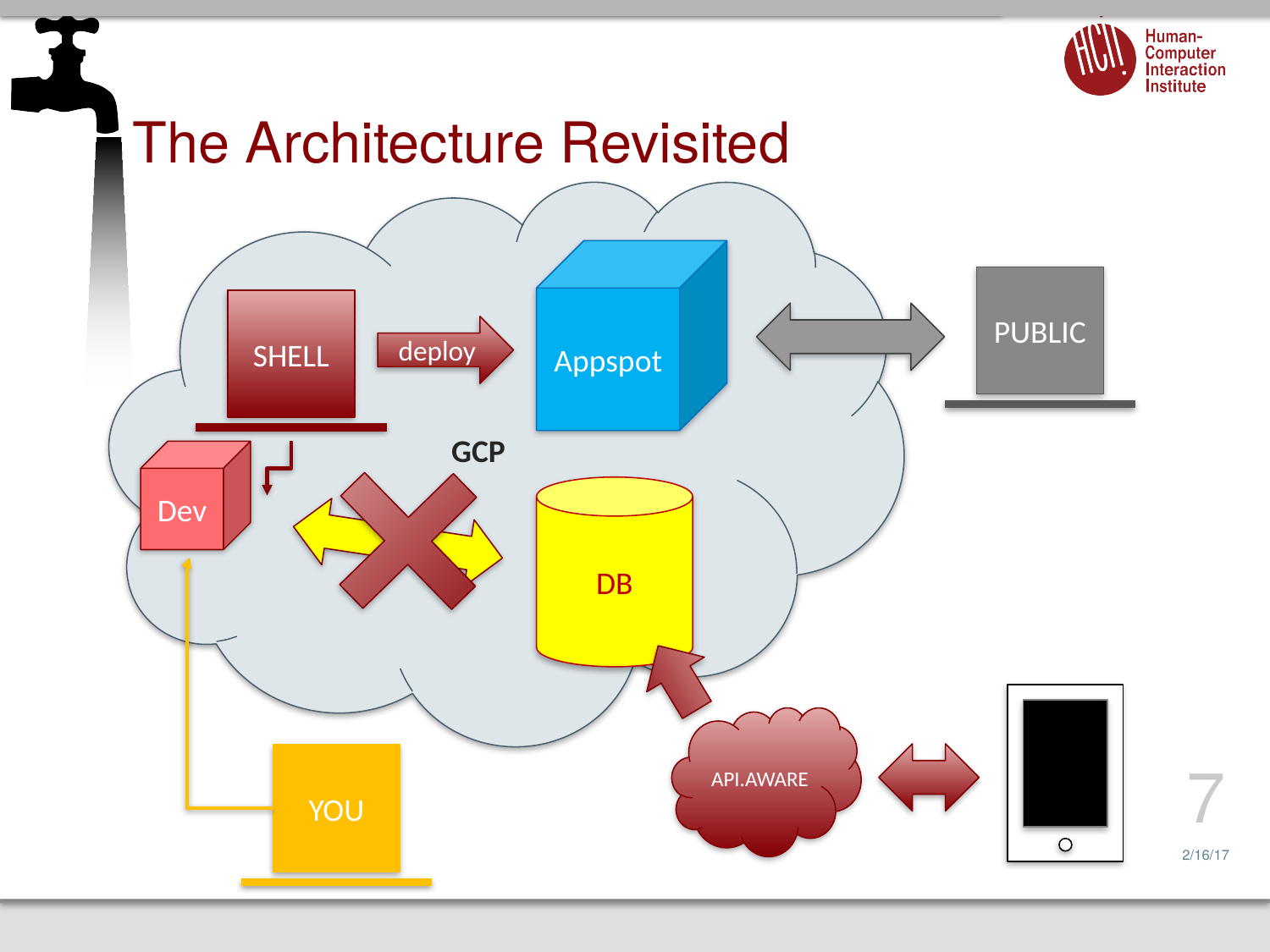

# The Architecture Revisited
GCP
Appspot
PUBLIC
SHELL

deploy
Dev

DB

API.AWARE

YOU
7
2/16/17